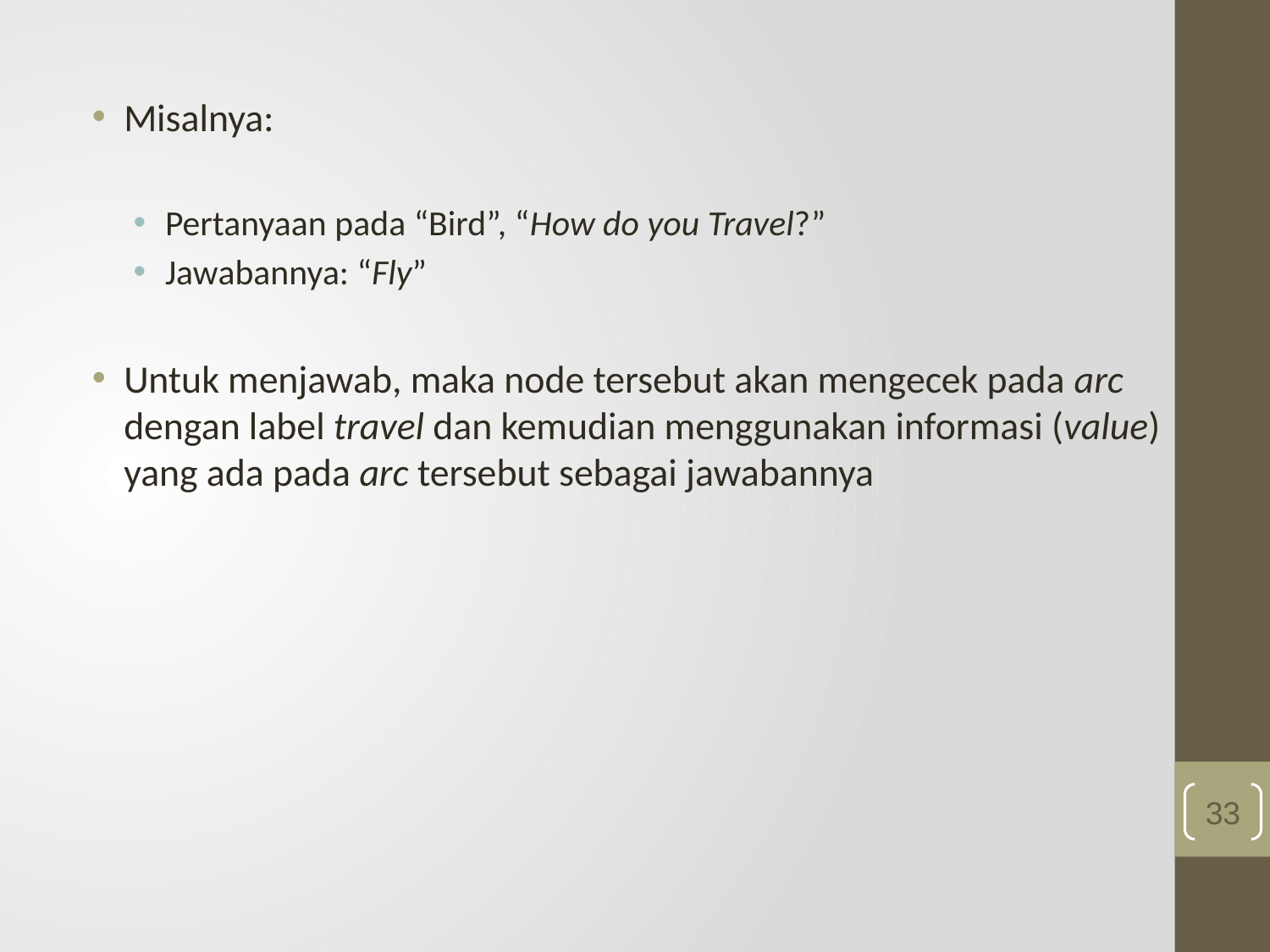

Misalnya:

Pertanyaan pada “Bird”, “How do you Travel?”
Jawabannya: “Fly”

Untuk menjawab, maka node tersebut akan mengecek pada arc dengan label travel dan kemudian menggunakan informasi (value) yang ada pada arc tersebut sebagai jawabannya
33